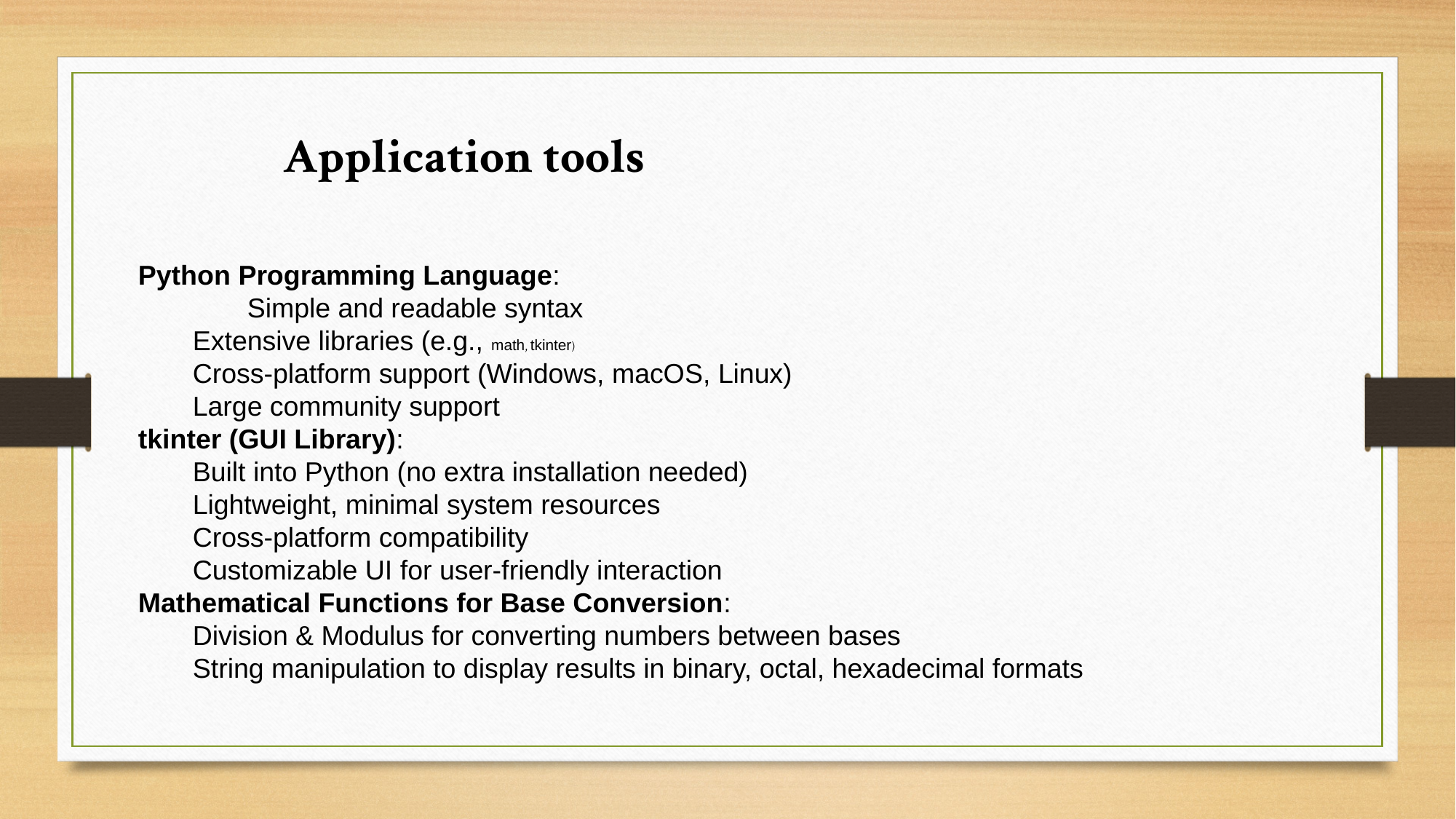

Application tools
Python Programming Language:
Simple and readable syntax
Extensive libraries (e.g., math, tkinter)
Cross-platform support (Windows, macOS, Linux)
Large community support
tkinter (GUI Library):
Built into Python (no extra installation needed)
Lightweight, minimal system resources
Cross-platform compatibility
Customizable UI for user-friendly interaction
Mathematical Functions for Base Conversion:
Division & Modulus for converting numbers between bases
String manipulation to display results in binary, octal, hexadecimal formats